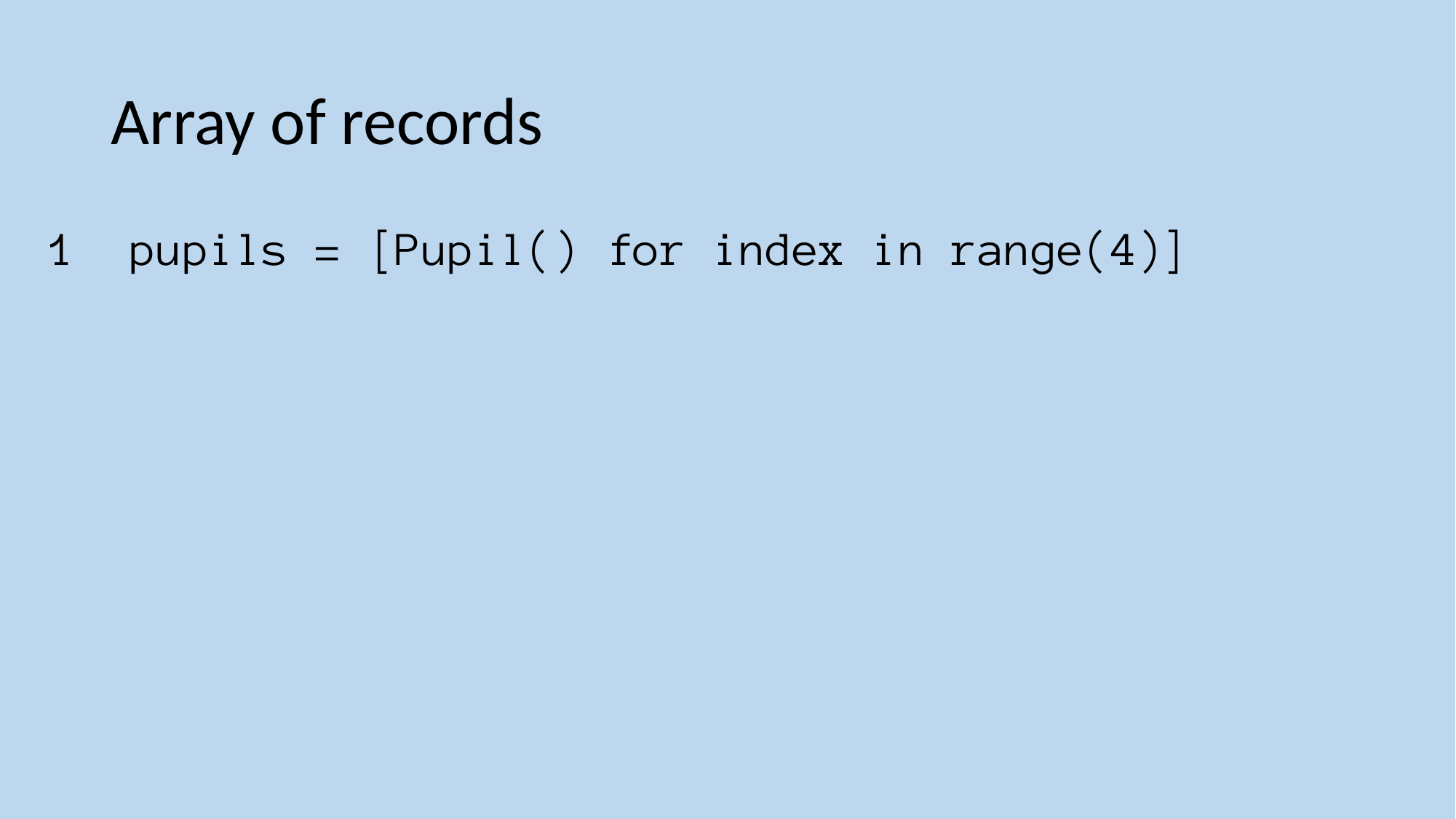

# Array of records
1  pupils = [Pupil() for index in range(4)]